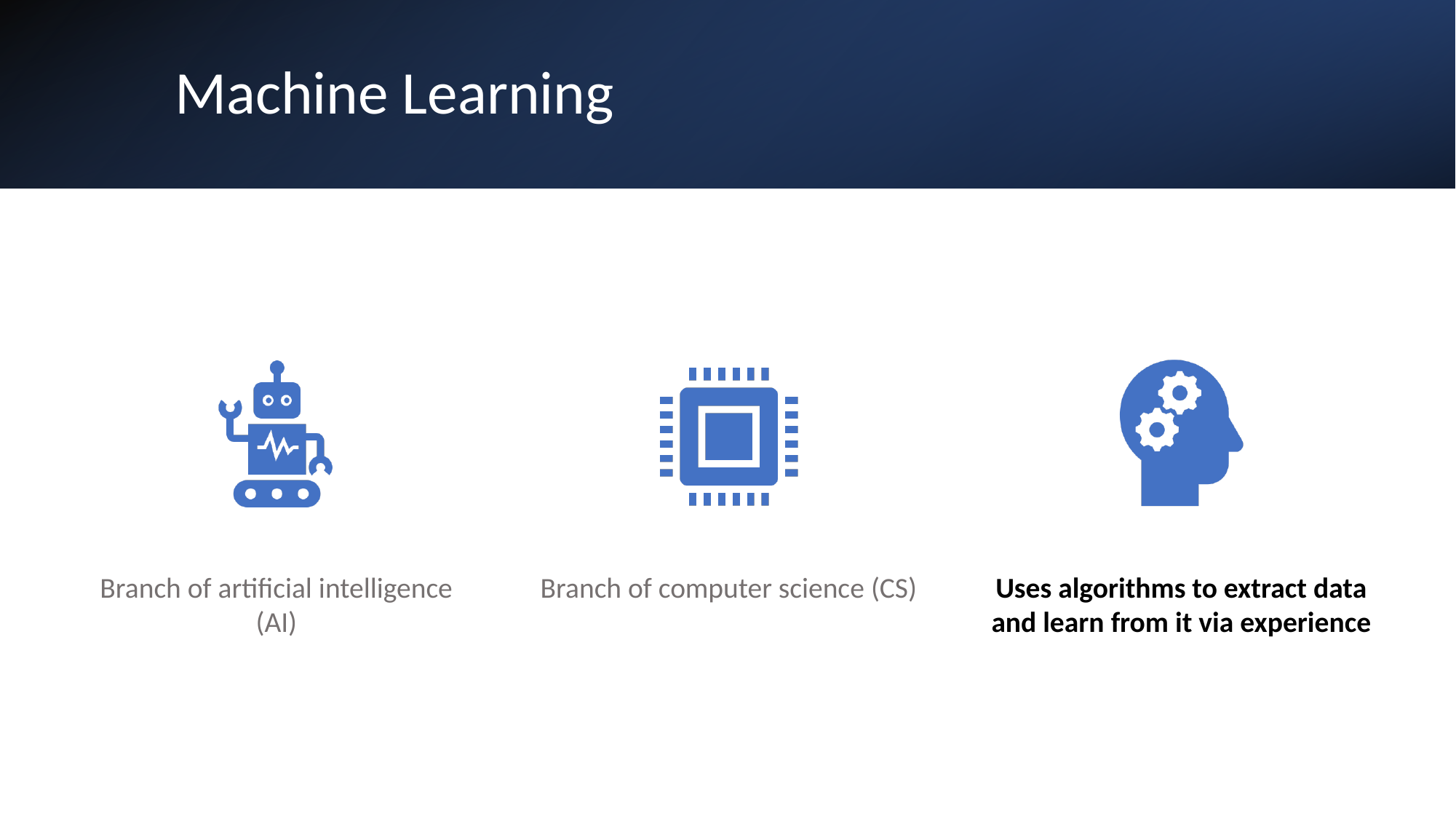

# Machine Learning
Branch of artificial intelligence (AI)
Branch of computer science (CS)
Uses algorithms to extract data and learn from it via experience